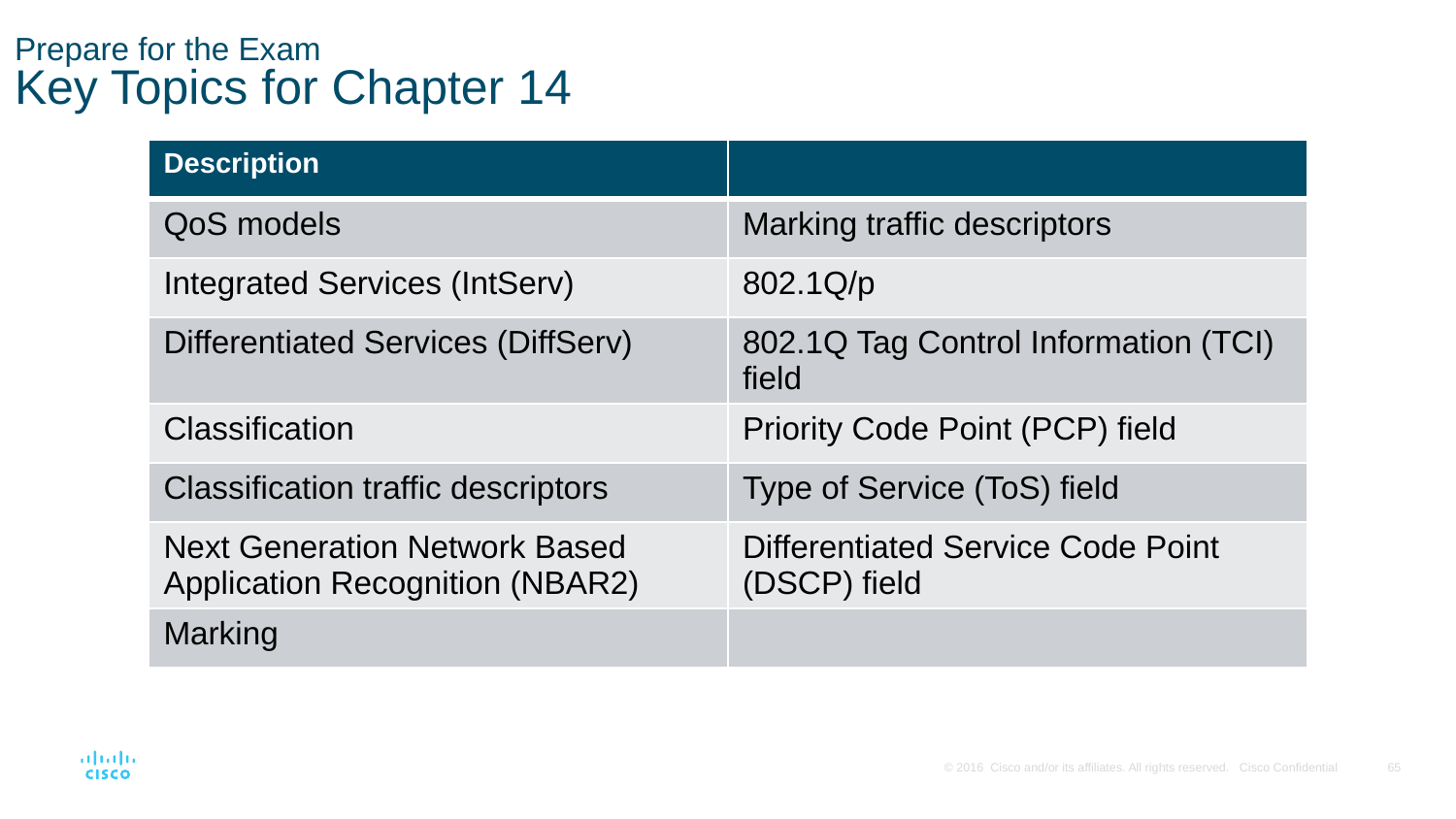

# Prepare for the Exam Key Topics for Chapter 14
| Description |  |
| --- | --- |
| QoS models | Marking traffic descriptors |
| Integrated Services (IntServ) | 802.1Q/p |
| Differentiated Services (DiffServ) | 802.1Q Tag Control Information (TCI) field |
| Classification | Priority Code Point (PCP) field |
| Classification traffic descriptors | Type of Service (ToS) field |
| Next Generation Network Based Application Recognition (NBAR2) | Differentiated Service Code Point (DSCP) field |
| Marking |  |